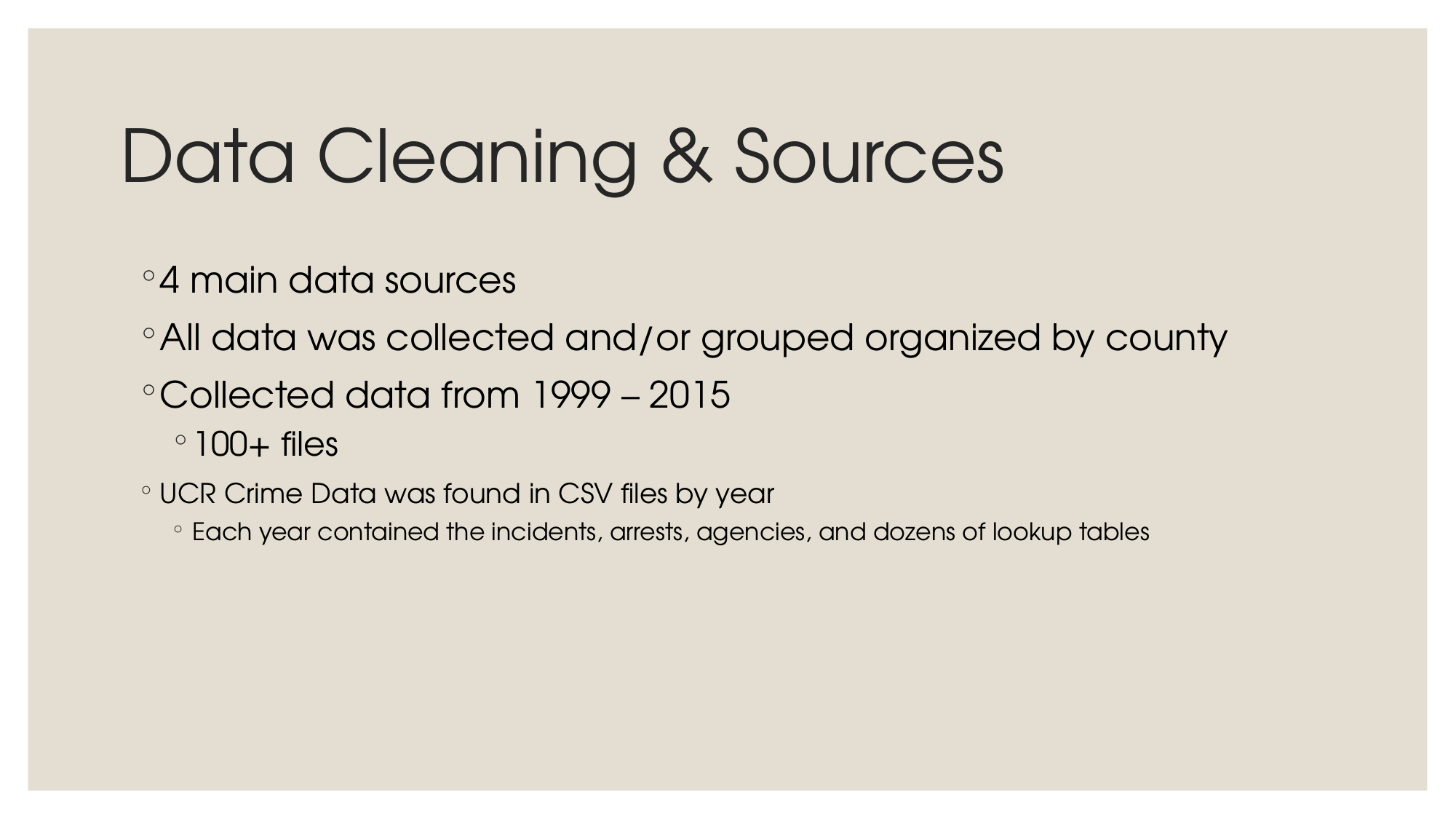

# Data Cleaning & Sources
4 main data sources
All data was collected and/or grouped organized by county
Collected data from 1999 – 2015
100+ files
UCR Crime Data was found in CSV files by year
Each year contained the incidents, arrests, agencies, and dozens of lookup tables